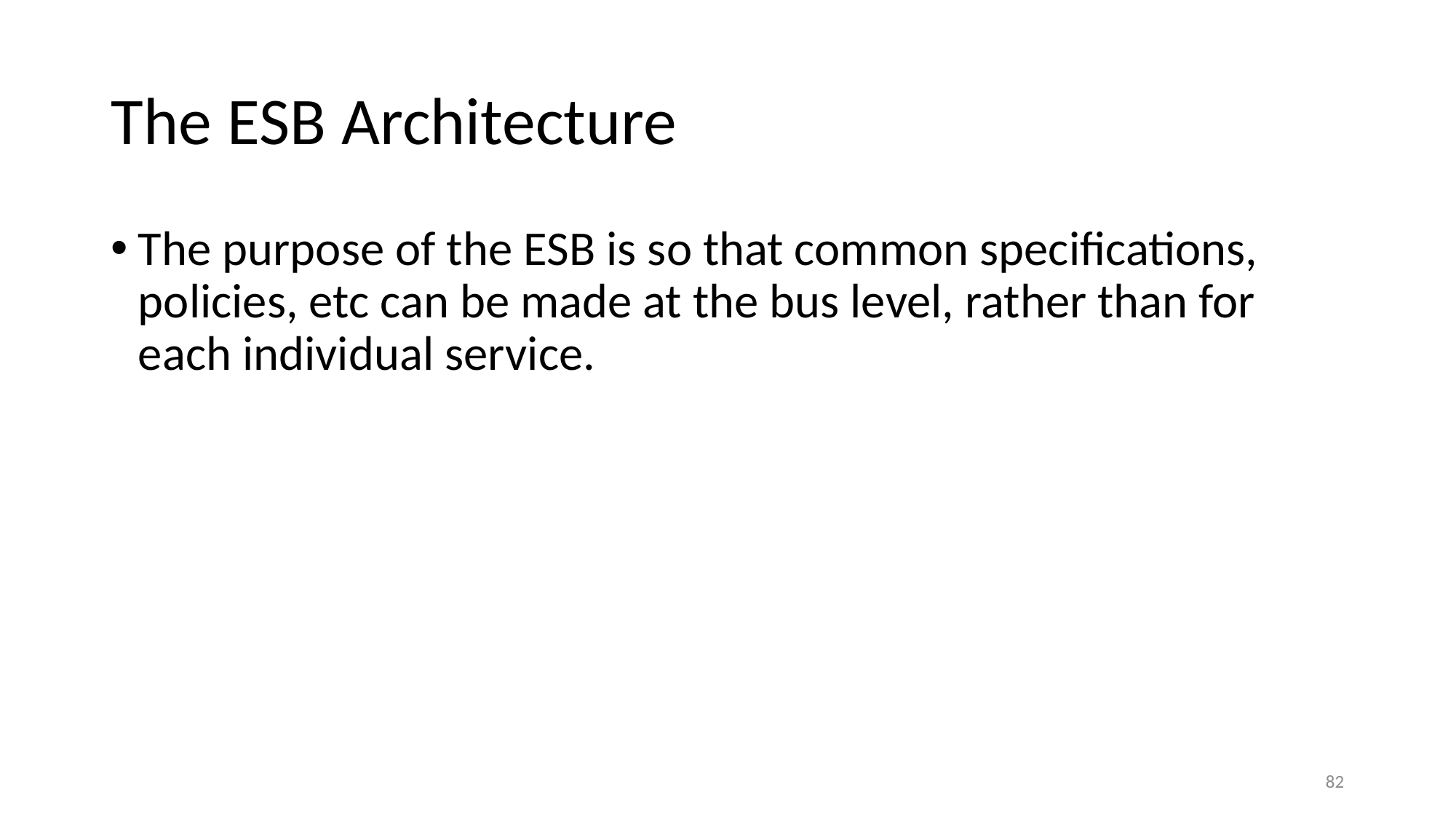

# The ESB Architecture
The purpose of the ESB is so that common specifications, policies, etc can be made at the bus level, rather than for each individual service.
82